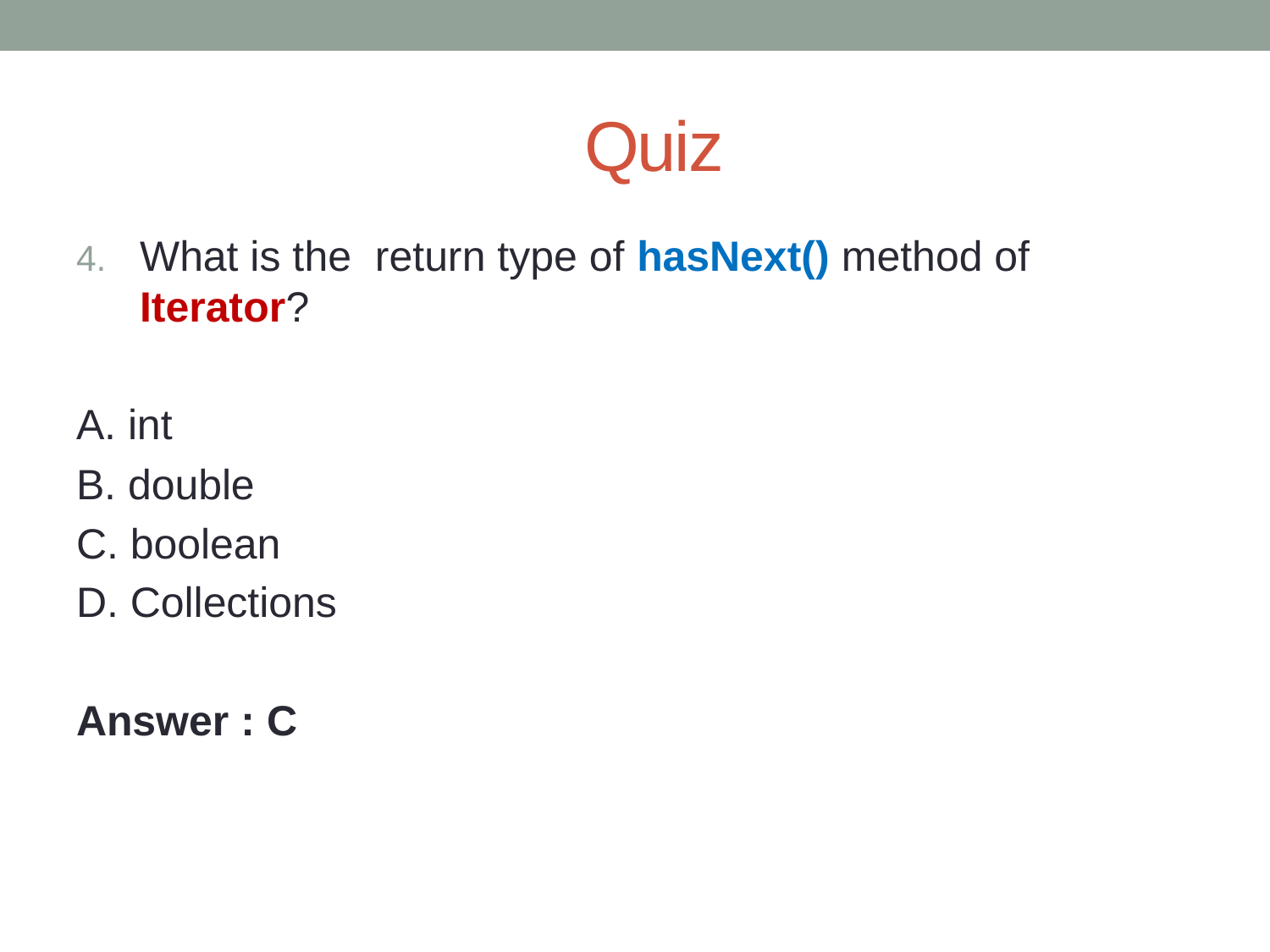

# Quiz
What is the  return type of hasNext() method of Iterator?

A. int
B. double
C. boolean
D. Collections

Answer : C